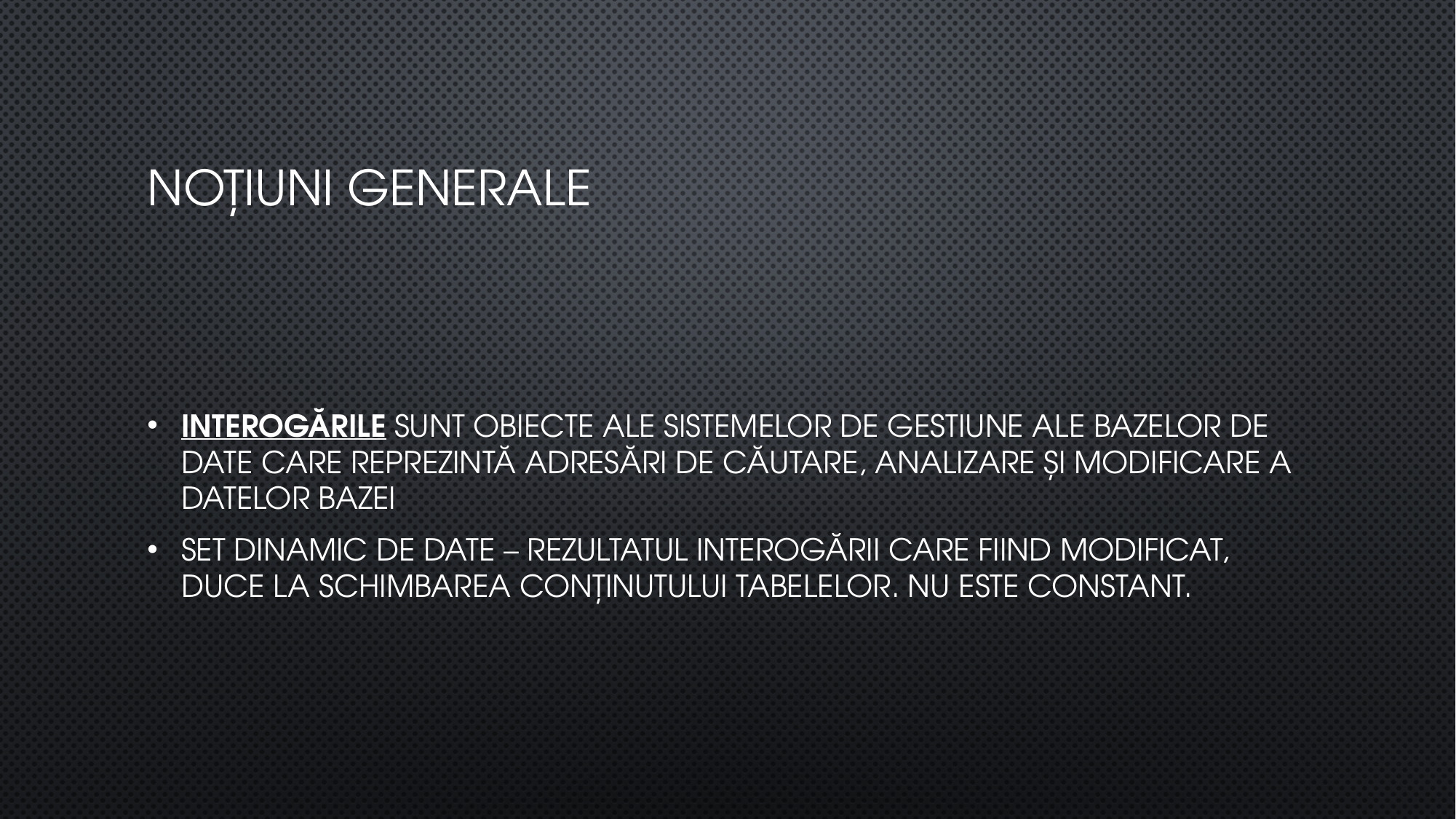

# Noțiuni generale
Interogările sunt obiecte ale sistemelor de gestiune ale bazelor de date care reprezintă adresări de căutare, analizare și modificare a datelor bazei
Set dinamic de date – rezultatul interogării care fiind modificat, duce la schimbarea conținutului tabelelor. Nu este constant.